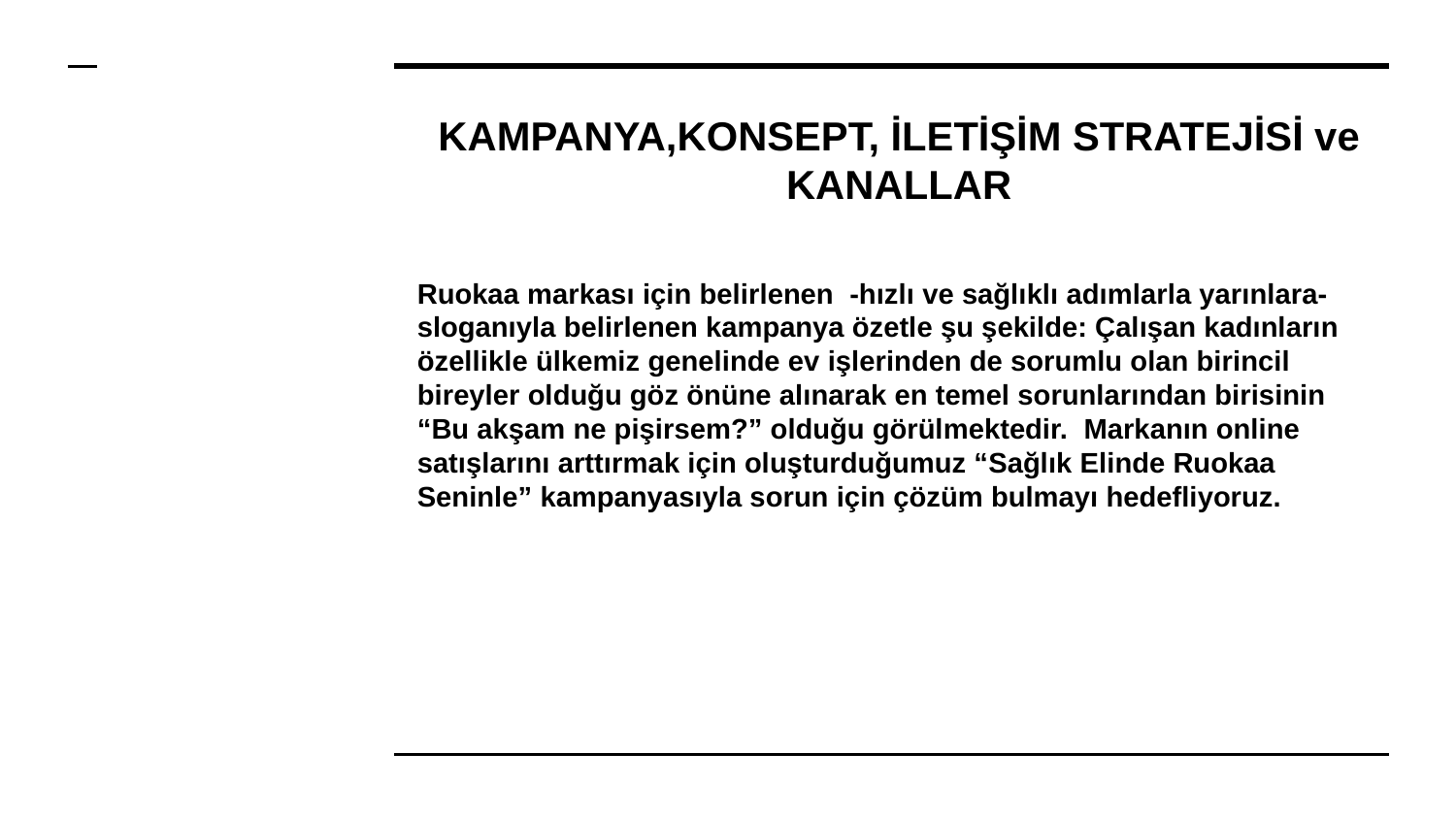

KAMPANYA,KONSEPT, İLETİŞİM STRATEJİSİ ve KANALLAR

Ruokaa markası için belirlenen  -hızlı ve sağlıklı adımlarla yarınlara- sloganıyla belirlenen kampanya özetle şu şekilde: Çalışan kadınların özellikle ülkemiz genelinde ev işlerinden de sorumlu olan birincil bireyler olduğu göz önüne alınarak en temel sorunlarından birisinin “Bu akşam ne pişirsem?” olduğu görülmektedir.  Markanın online satışlarını arttırmak için oluşturduğumuz “Sağlık Elinde Ruokaa Seninle” kampanyasıyla sorun için çözüm bulmayı hedefliyoruz.